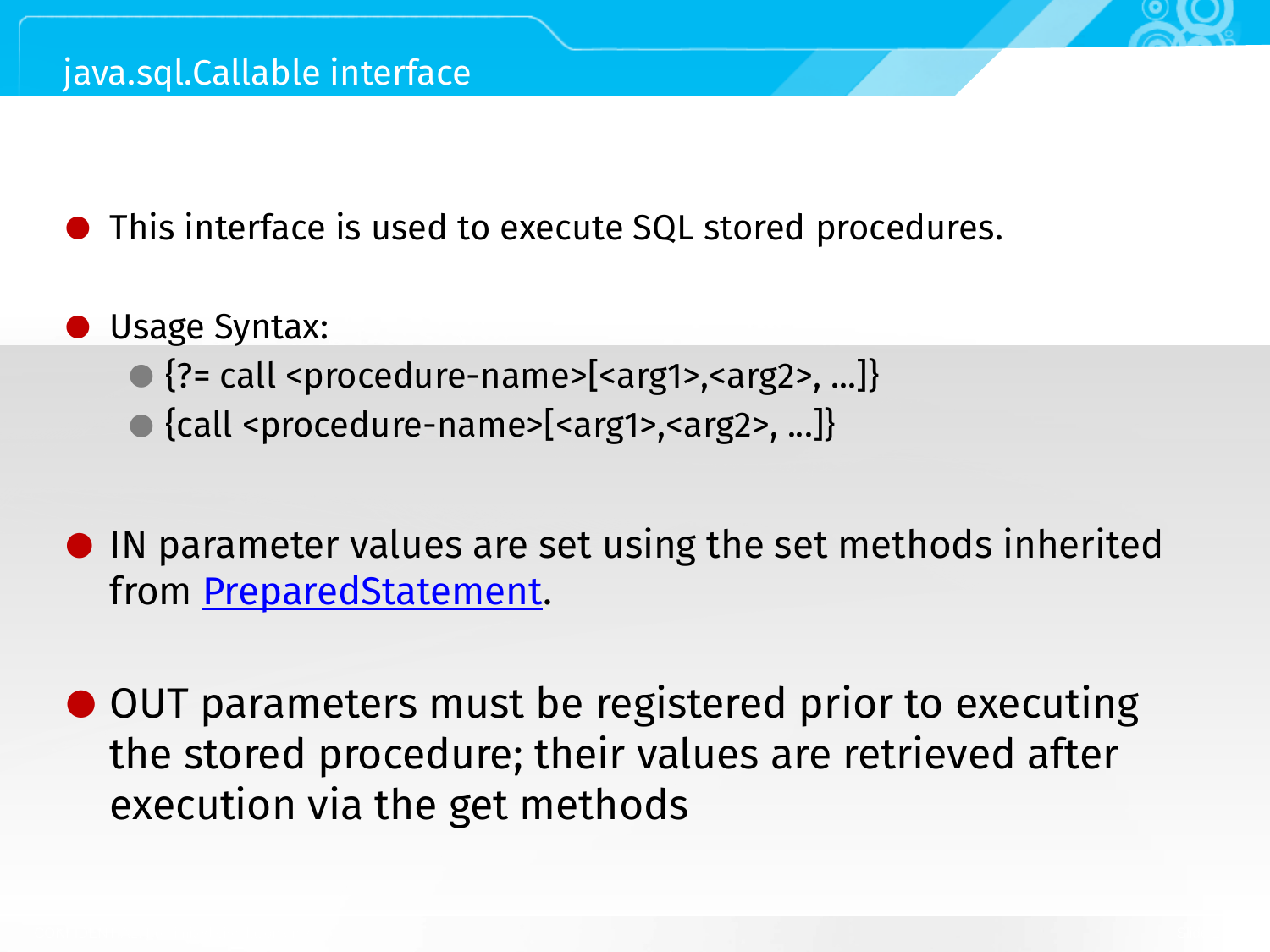

# java.sql.Callable interface
This interface is used to execute SQL stored procedures.

Usage Syntax:
{?= call <procedure-name>[<arg1>,<arg2>, ...]}
{call <procedure-name>[<arg1>,<arg2>, ...]}

IN parameter values are set using the set methods inherited from PreparedStatement.

OUT parameters must be registered prior to executing the stored procedure; their values are retrieved after execution via the get methods